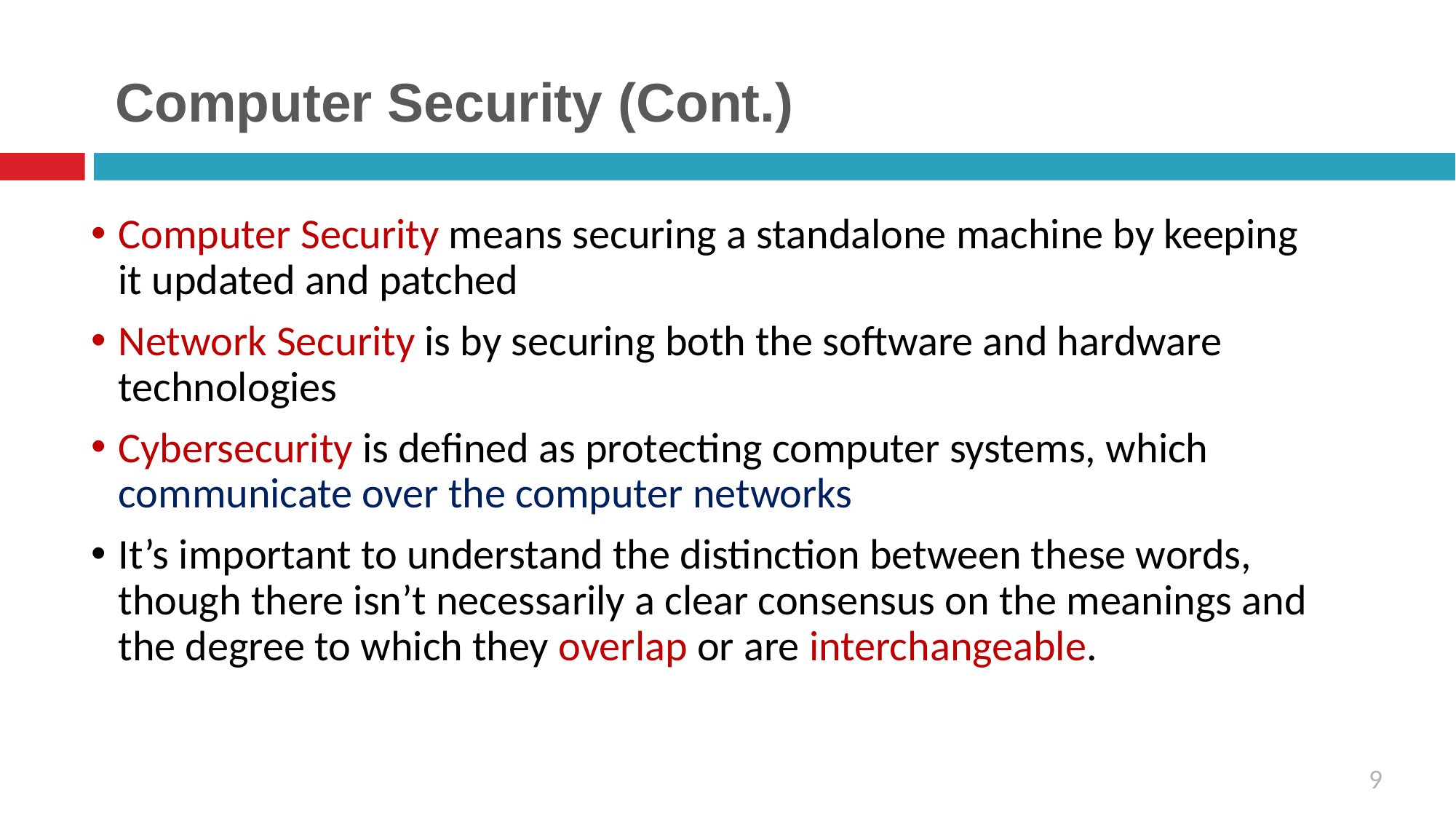

# Computer Security (Cont.)
Computer Security means securing a standalone machine by keeping it updated and patched
Network Security is by securing both the software and hardware technologies
Cybersecurity is defined as protecting computer systems, which communicate over the computer networks
It’s important to understand the distinction between these words, though there isn’t necessarily a clear consensus on the meanings and the degree to which they overlap or are interchangeable.

9